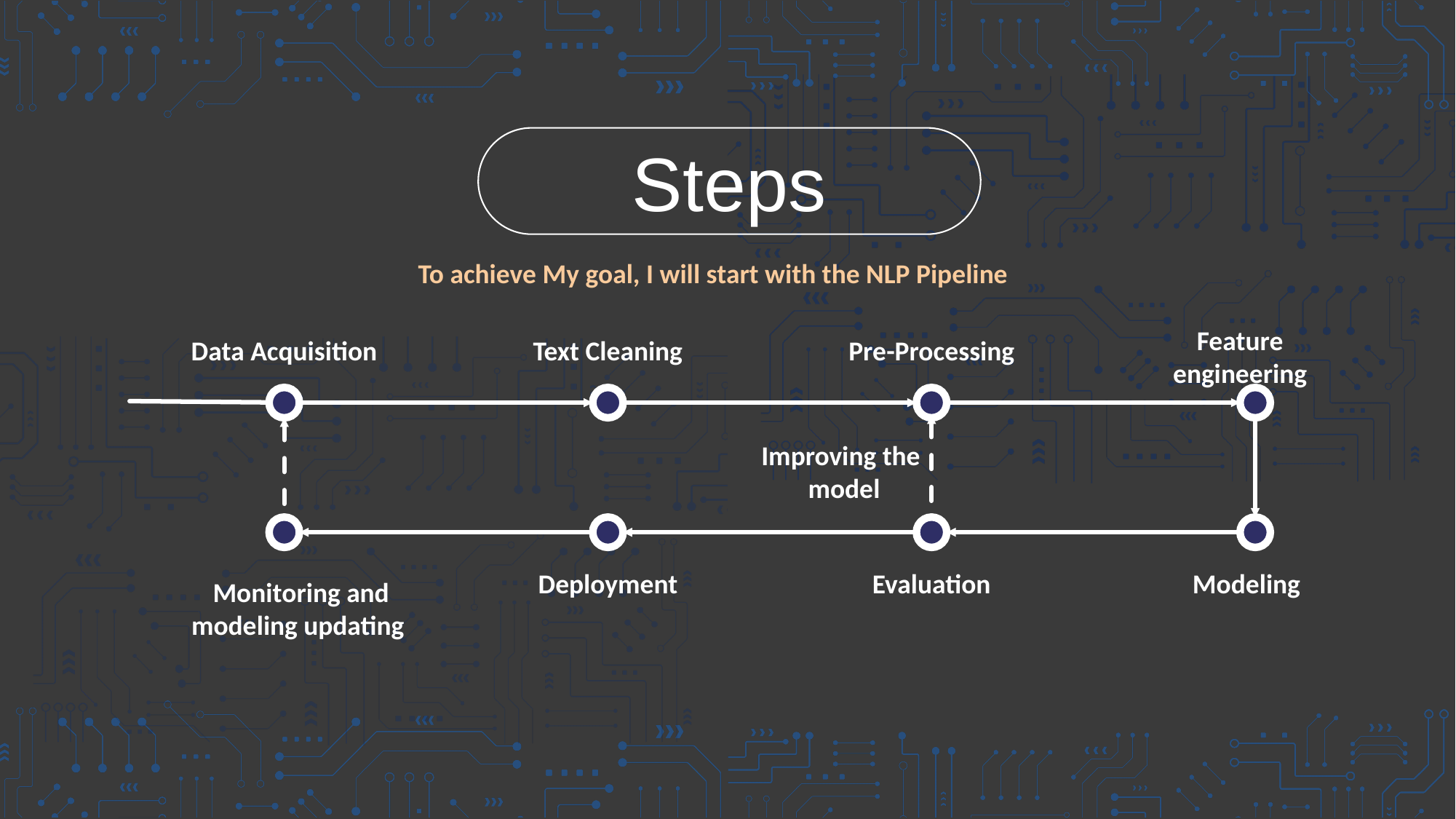

Steps
To achieve My goal, I will start with the NLP Pipeline

Feature engineering
Data Acquisition
Text Cleaning
Pre-Processing

Improving the
model

Deployment
Evaluation
Modeling
Monitoring and modeling updating